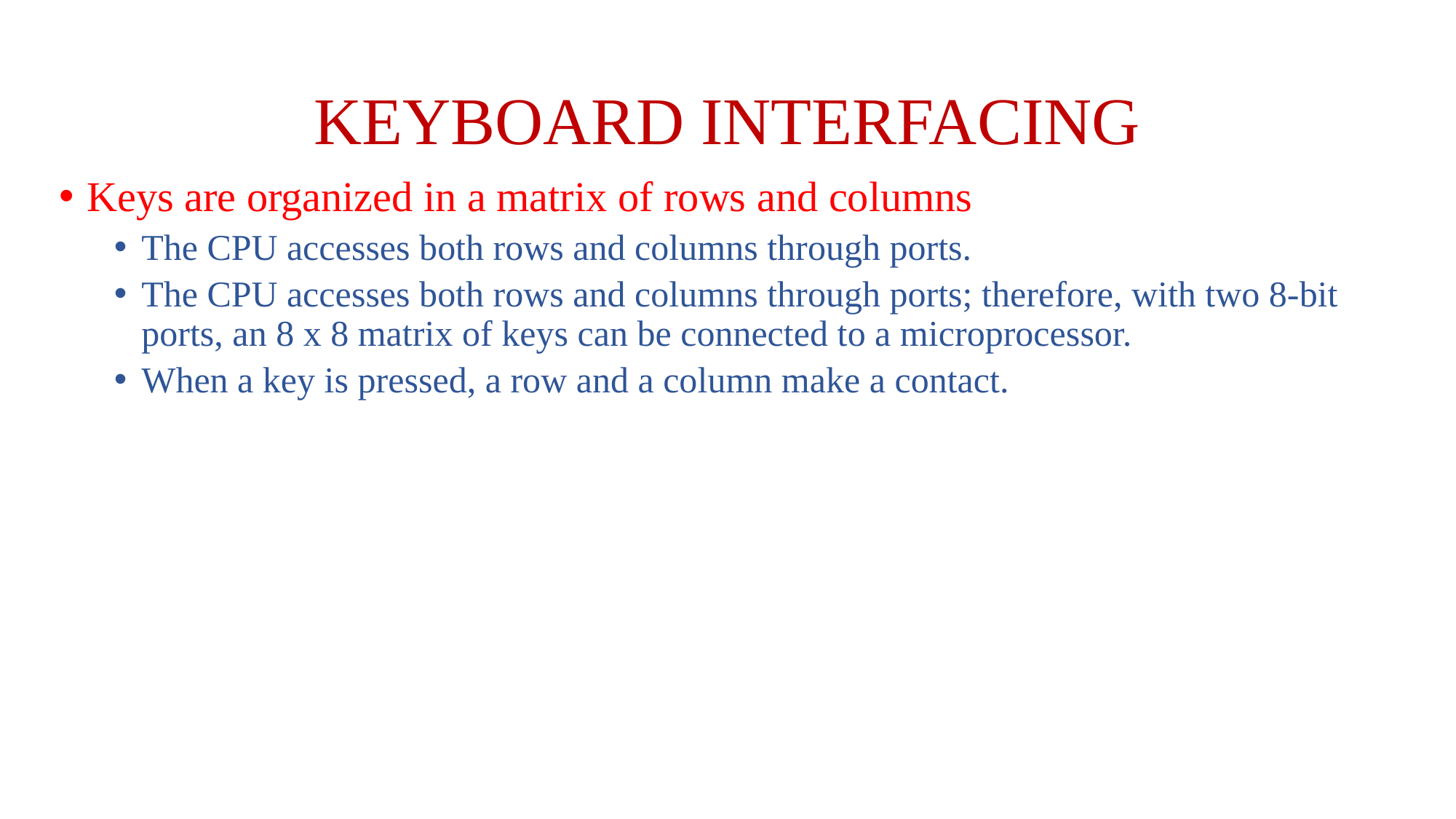

# KEYBOARD INTERFACING
Keys are organized in a matrix of rows and columns
The CPU accesses both rows and columns through ports.
The CPU accesses both rows and columns through ports; therefore, with two 8-bit ports, an 8 x 8 matrix of keys can be connected to a microprocessor.
When a key is pressed, a row and a column make a contact.